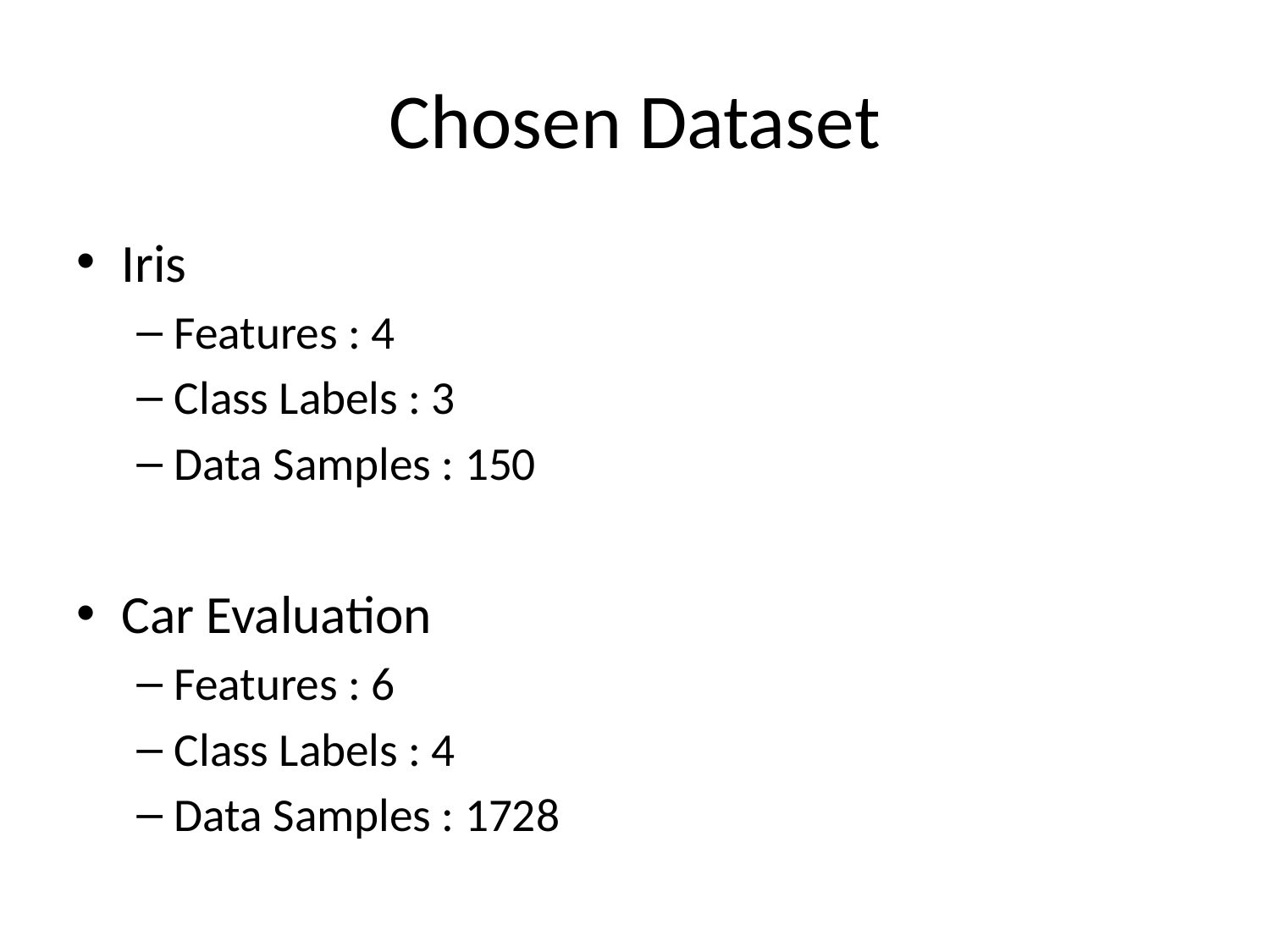

# Chosen Dataset
Iris
Features : 4
Class Labels : 3
Data Samples : 150

Car Evaluation
Features : 6
Class Labels : 4
Data Samples : 1728